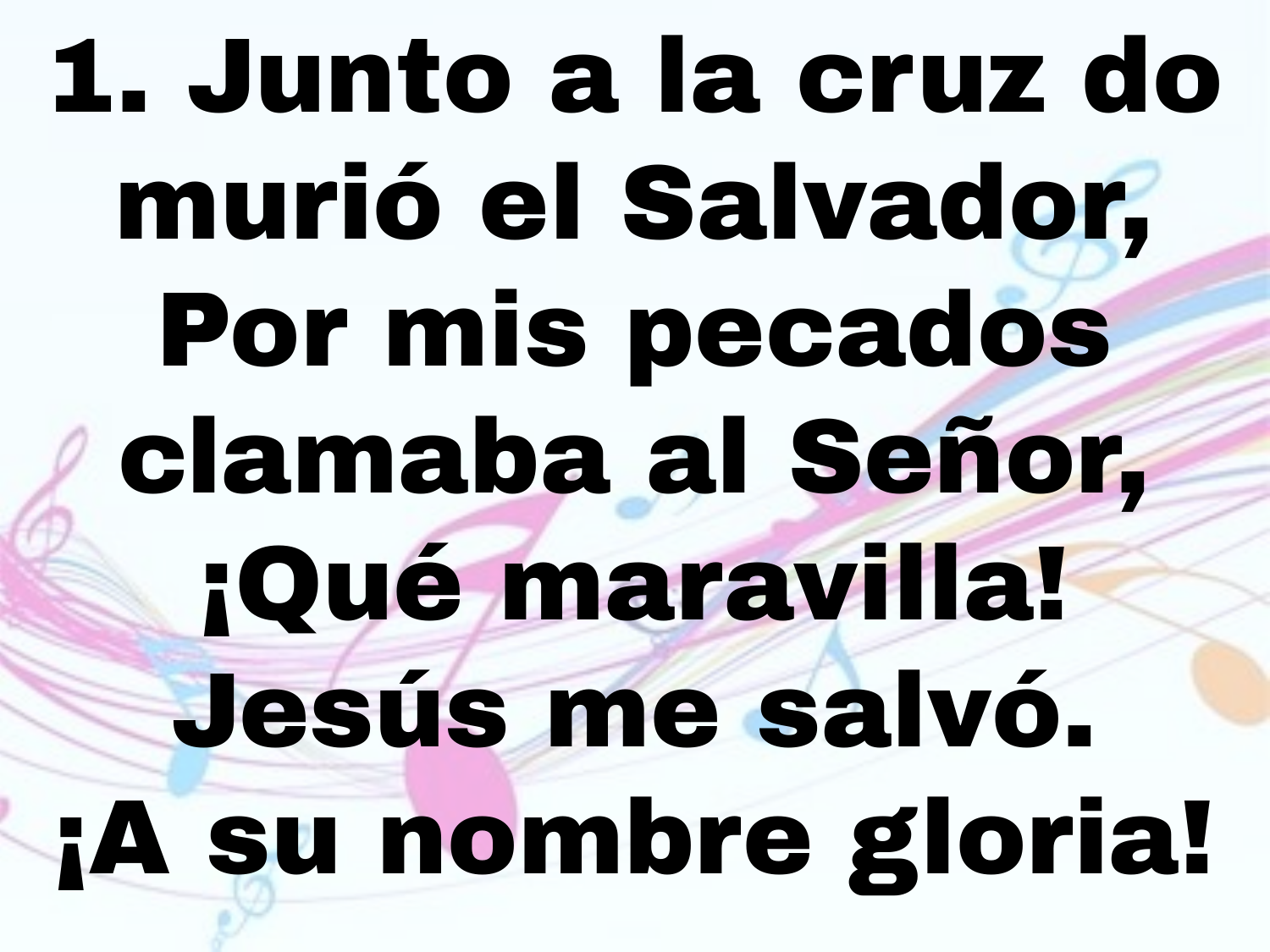

1. Junto a la cruz do murió el Salvador, Por mis pecados clamaba al Señor, ¡Qué maravilla! Jesús me salvó.
¡A su nombre gloria!